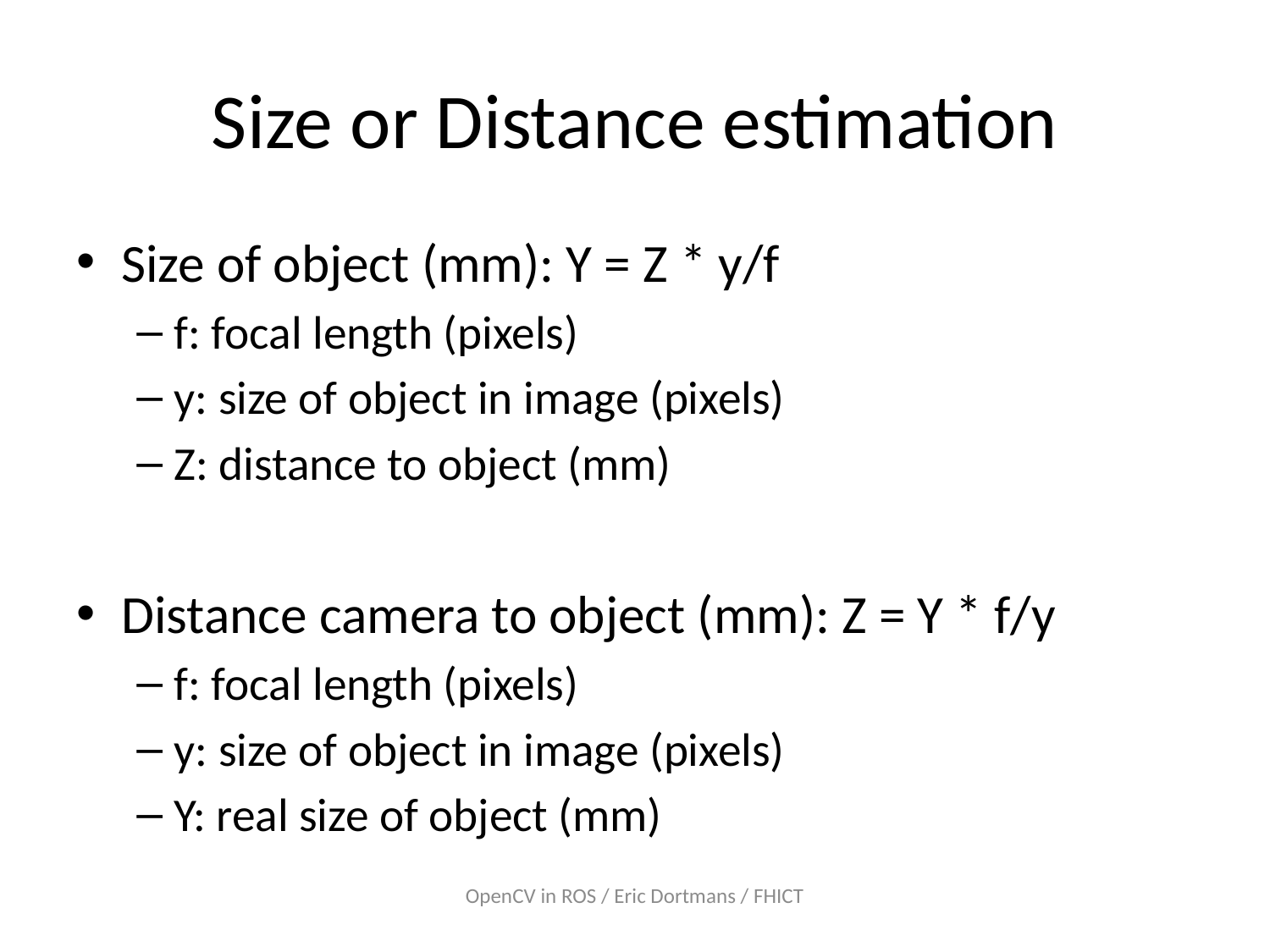

# Size or Distance estimation
Size of object (mm): Y = Z * y/f
f: focal length (pixels)
y: size of object in image (pixels)
Z: distance to object (mm)

Distance camera to object (mm): Z = Y * f/y
f: focal length (pixels)
y: size of object in image (pixels)
Y: real size of object (mm)

OpenCV in ROS / Eric Dortmans / FHICT